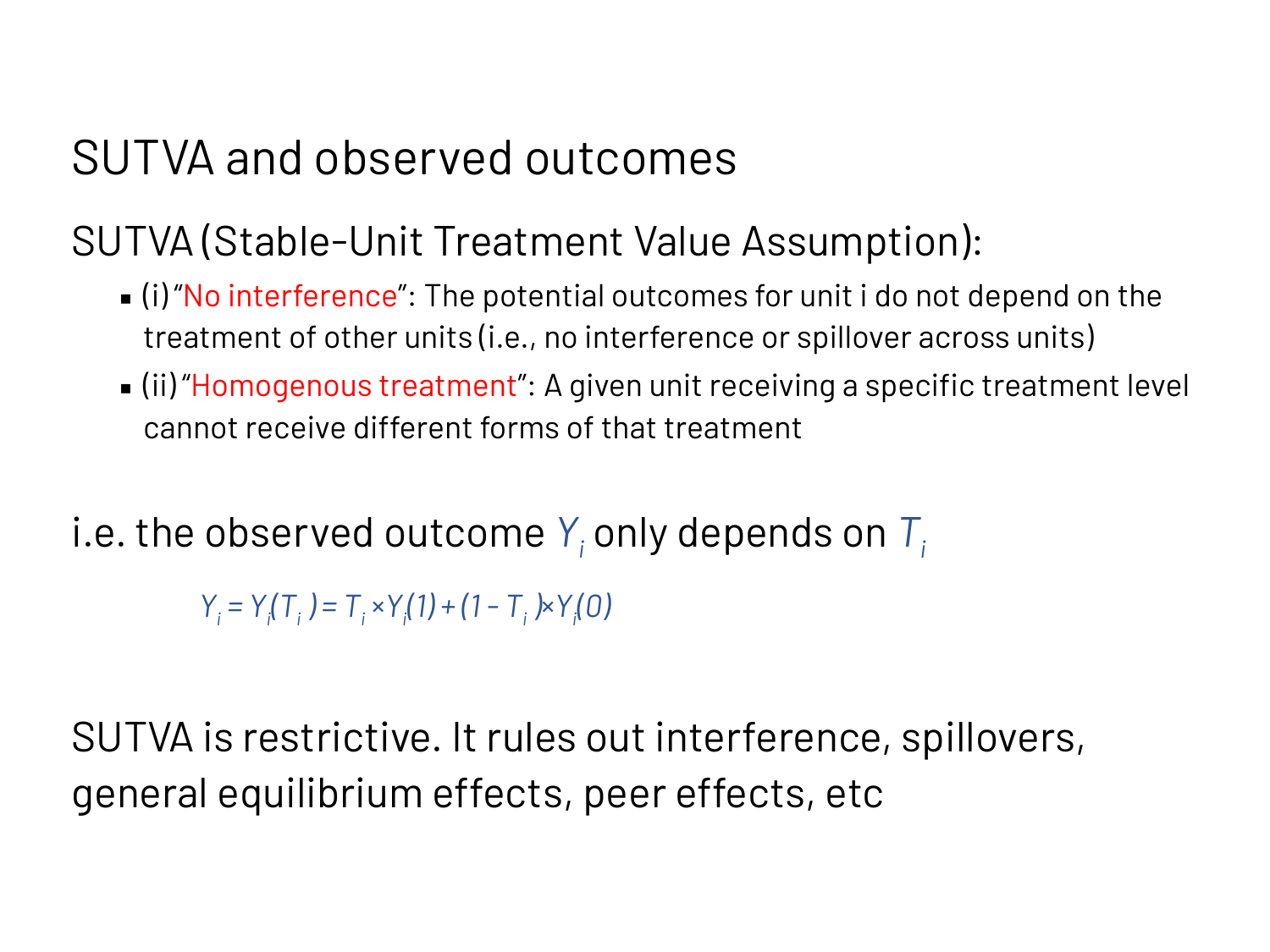

# SUTVA and observed outcomes
SUTVA (Stable-Unit Treatment Value Assumption):
(i) “No interference”: The potential outcomes for unit i do not depend on the treatment of other units (i.e., no interference or spillover across units)
(ii) “Homogenous treatment”: A given unit receiving a specific treatment level cannot receive different forms of that treatment

i.e. the observed outcome Yi only depends on Ti
	Yi = Yi(Ti ) = Ti ×Yi(1) + (1 - Ti )×Yi(0)

SUTVA is restrictive. It rules out interference, spillovers, general equilibrium effects, peer effects, etc